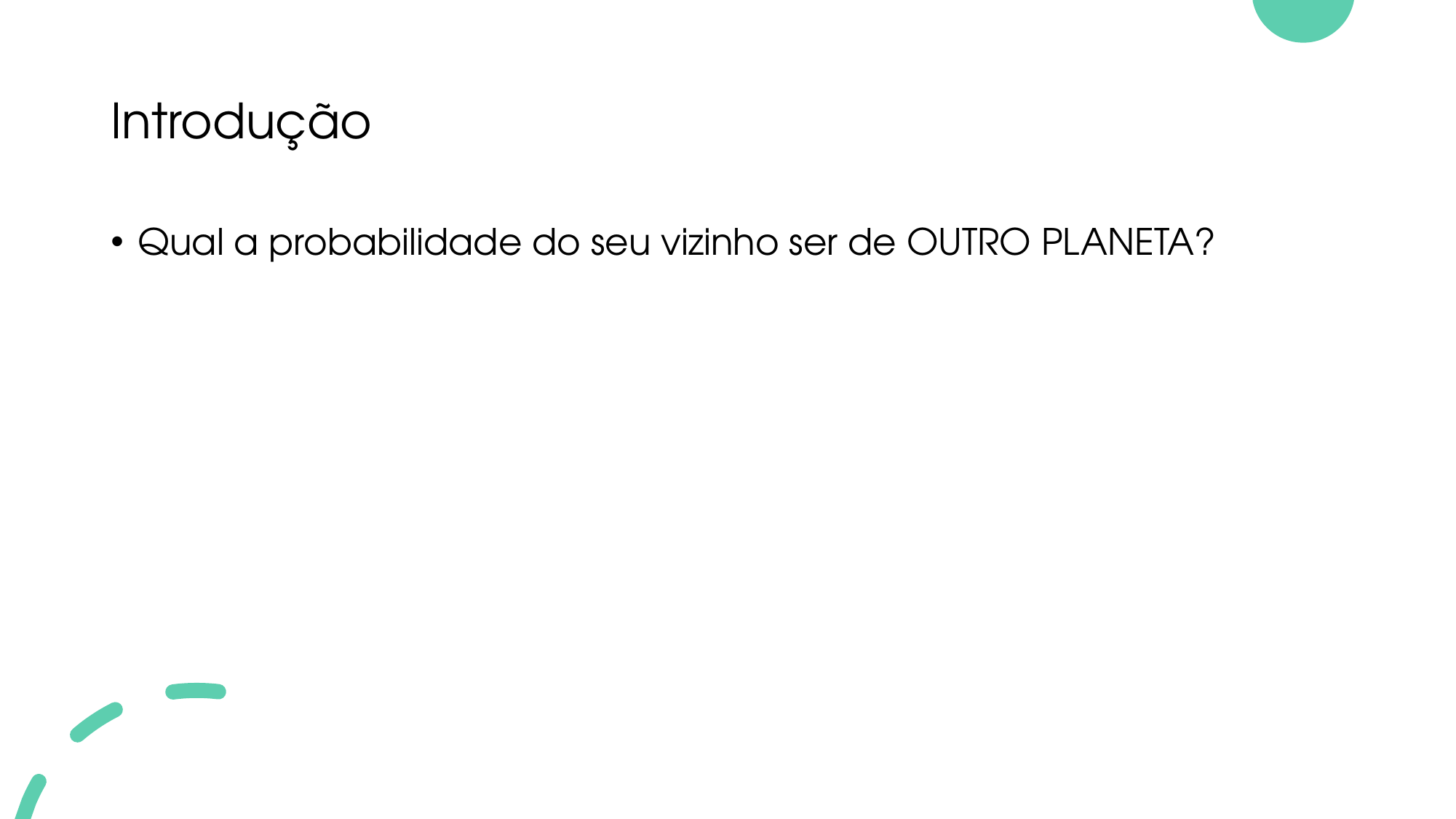

# Introdução
Qual a probabilidade do seu vizinho ser de OUTRO PLANETA?